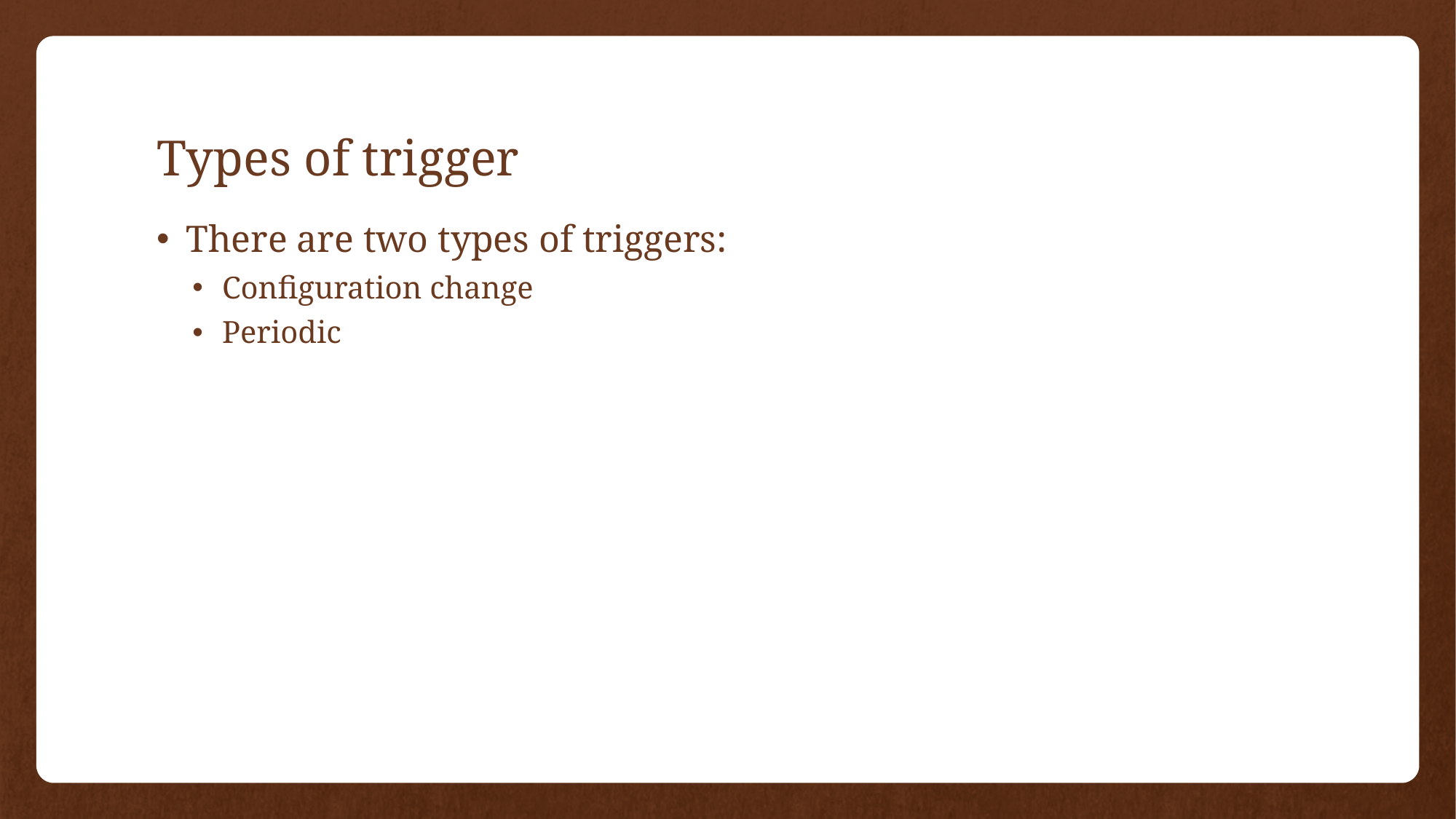

# Types of trigger
There are two types of triggers:
Configuration change
Periodic